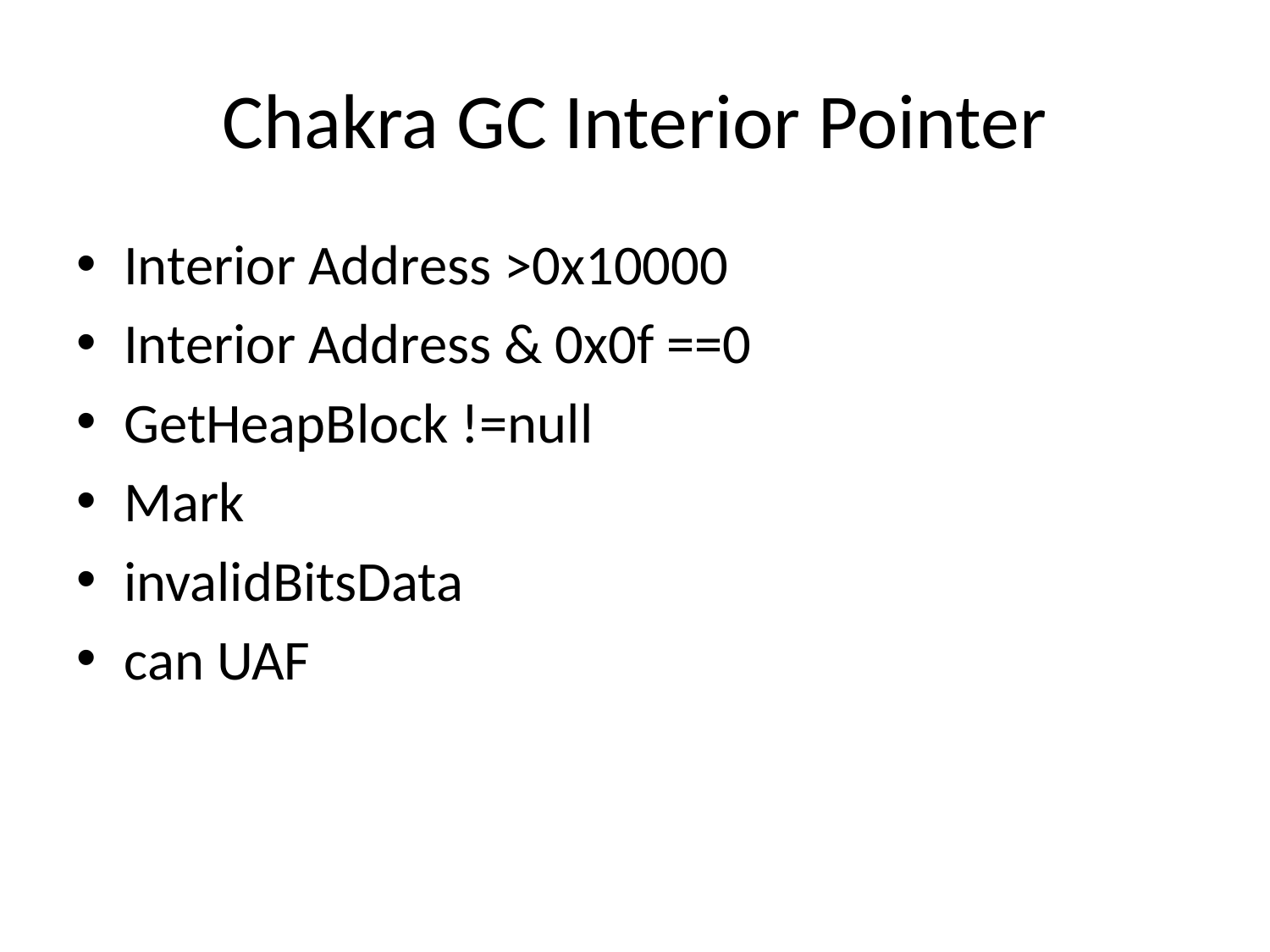

# Chakra GC Interior Pointer
Interior Address >0x10000
Interior Address & 0x0f ==0
GetHeapBlock !=null
Mark
invalidBitsData
can UAF